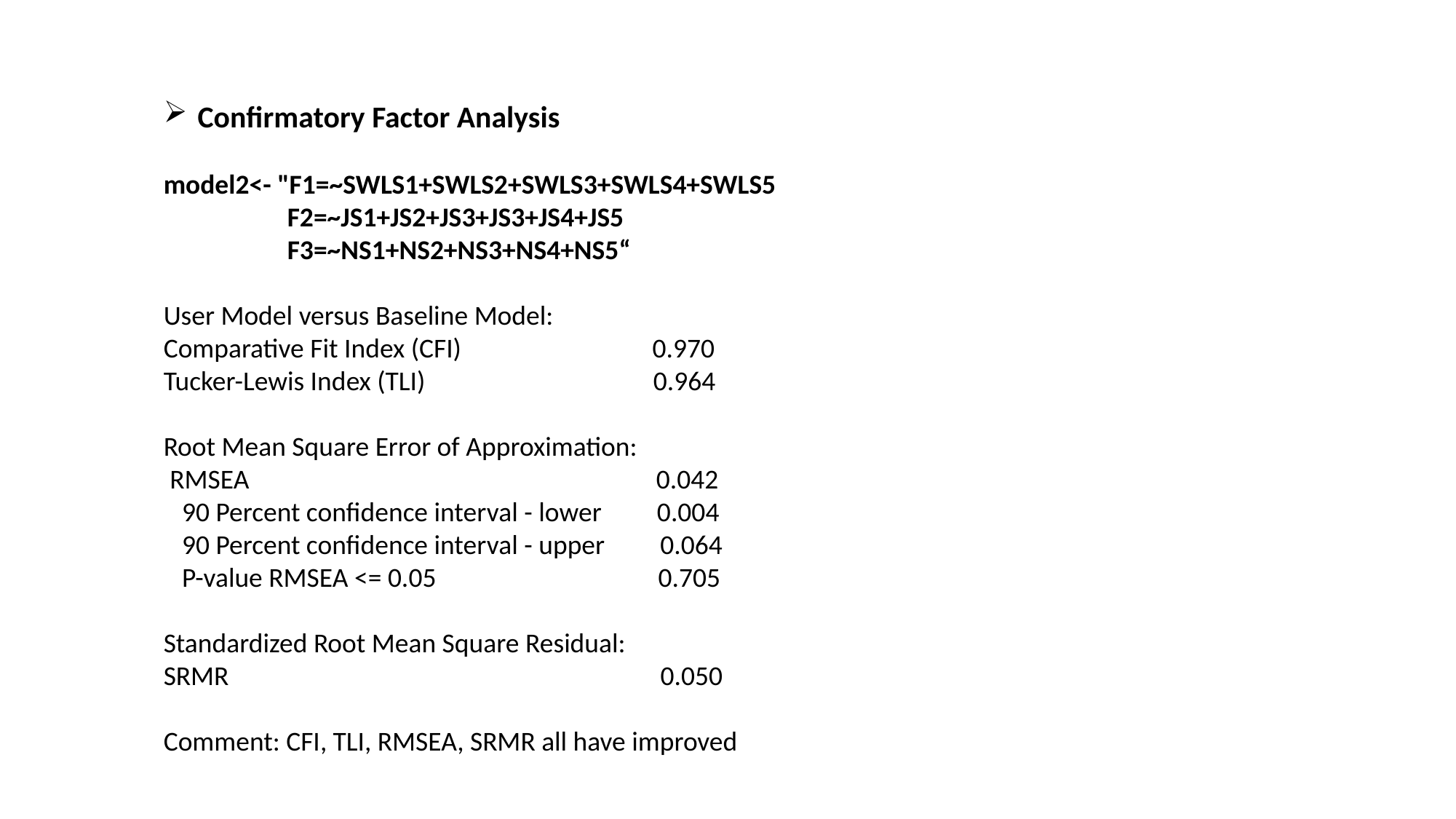

Confirmatory Factor Analysis

model2<- "F1=~SWLS1+SWLS2+SWLS3+SWLS4+SWLS5
                    F2=~JS1+JS2+JS3+JS3+JS4+JS5
                    F3=~NS1+NS2+NS3+NS4+NS5“

User Model versus Baseline Model:
Comparative Fit Index (CFI)                               0.970
Tucker-Lewis Index (TLI)                                     0.964

Root Mean Square Error of Approximation:
 RMSEA                                                                  0.042
   90 Percent confidence interval - lower         0.004
   90 Percent confidence interval - upper         0.064
   P-value RMSEA <= 0.05                                    0.705

Standardized Root Mean Square Residual:
SRMR                                                                      0.050

Comment: CFI, TLI, RMSEA, SRMR all have improved